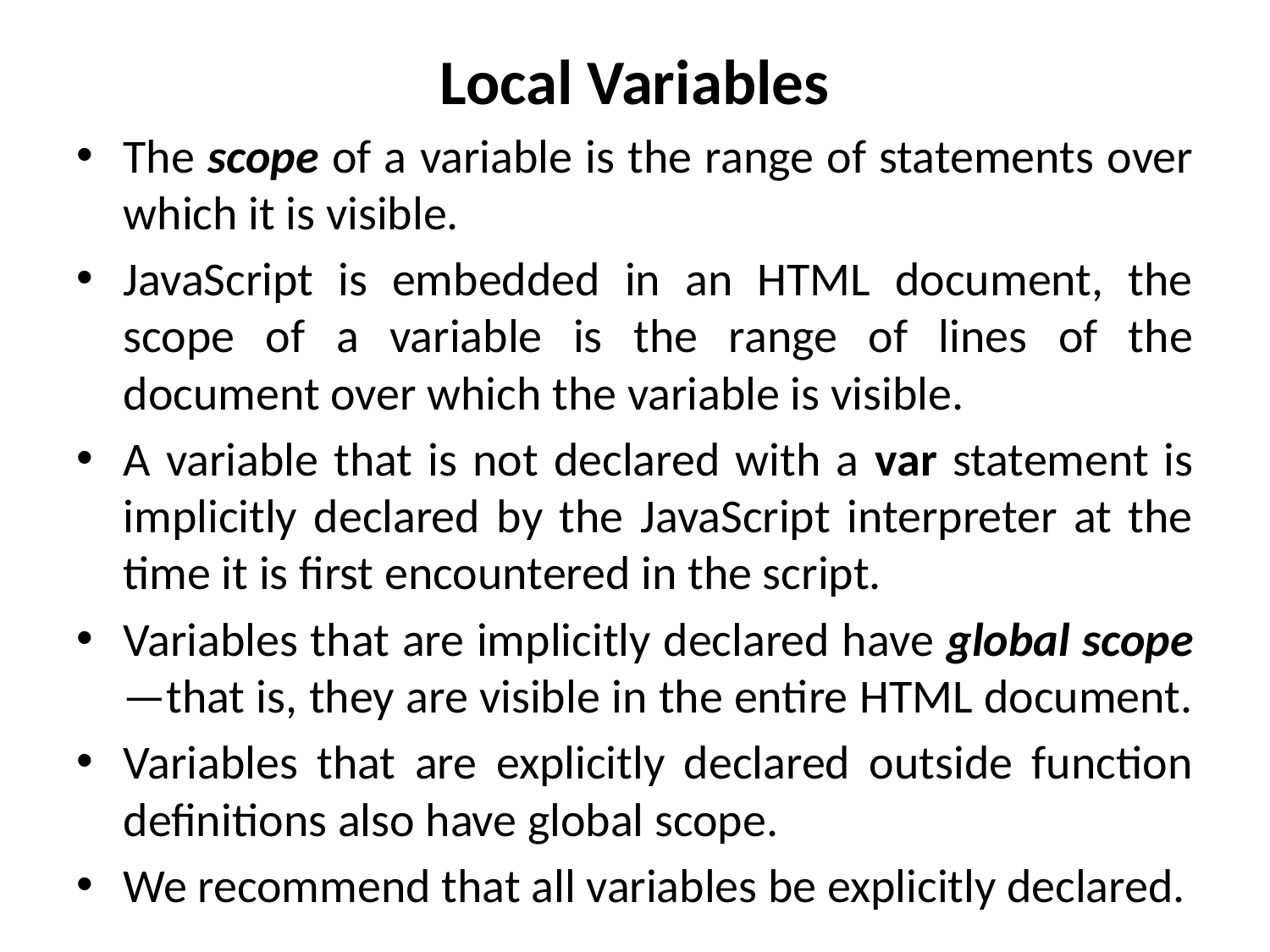

# Local Variables
The scope of a variable is the range of statements over which it is visible.
JavaScript is embedded in an HTML document, the scope of a variable is the range of lines of the document over which the variable is visible.
A variable that is not declared with a var statement is implicitly declared by the JavaScript interpreter at the time it is first encountered in the script.
Variables that are implicitly declared have global scope—that is, they are visible in the entire HTML document.
Variables that are explicitly declared outside function definitions also have global scope.
We recommend that all variables be explicitly declared.